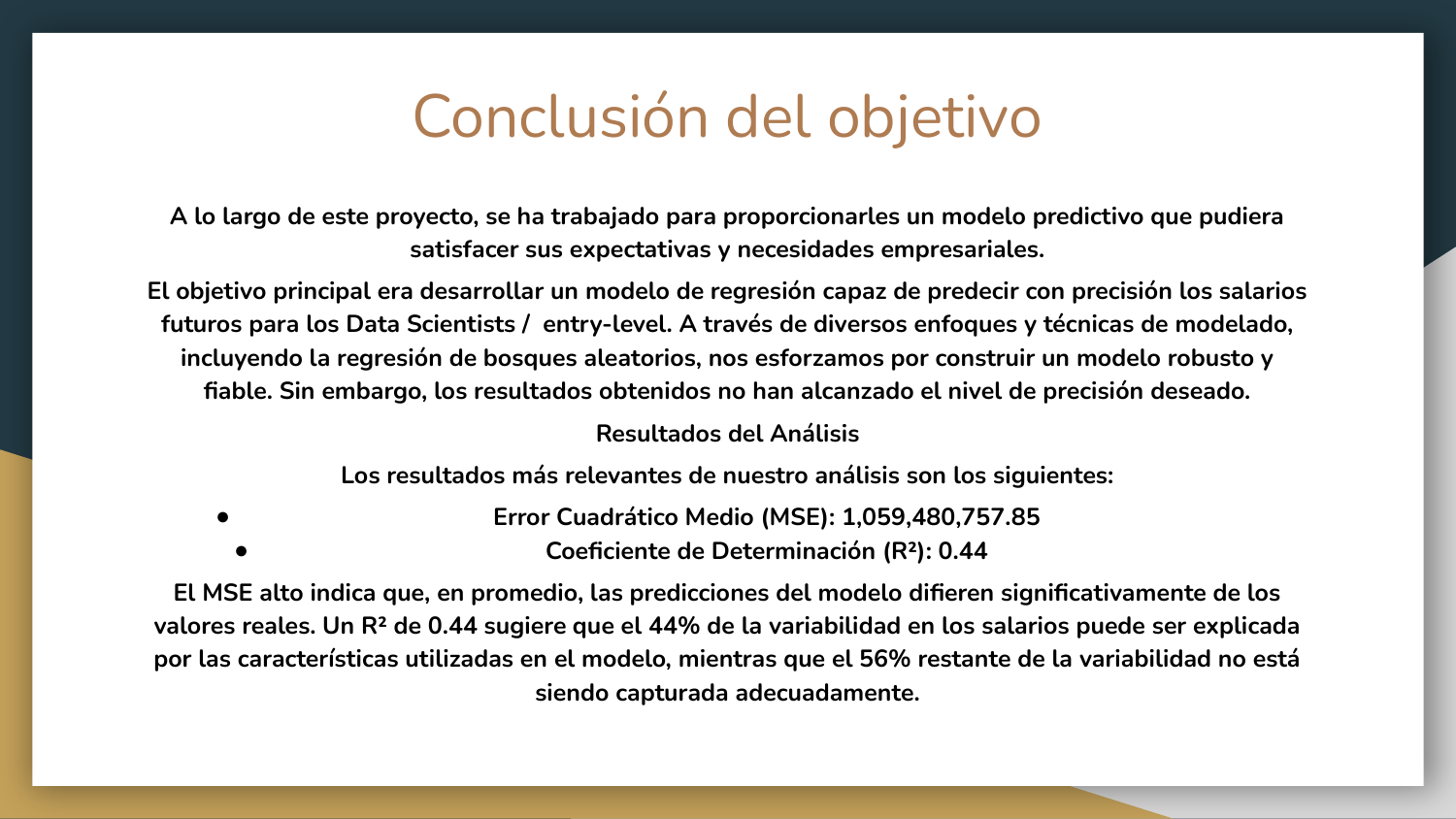

# Conclusión del objetivo
A lo largo de este proyecto, se ha trabajado para proporcionarles un modelo predictivo que pudiera satisfacer sus expectativas y necesidades empresariales.
El objetivo principal era desarrollar un modelo de regresión capaz de predecir con precisión los salarios futuros para los Data Scientists /  entry-level. A través de diversos enfoques y técnicas de modelado, incluyendo la regresión de bosques aleatorios, nos esforzamos por construir un modelo robusto y fiable. Sin embargo, los resultados obtenidos no han alcanzado el nivel de precisión deseado.
Resultados del Análisis
Los resultados más relevantes de nuestro análisis son los siguientes:
Error Cuadrático Medio (MSE): 1,059,480,757.85
Coeficiente de Determinación (R²): 0.44
El MSE alto indica que, en promedio, las predicciones del modelo difieren significativamente de los valores reales. Un R² de 0.44 sugiere que el 44% de la variabilidad en los salarios puede ser explicada por las características utilizadas en el modelo, mientras que el 56% restante de la variabilidad no está siendo capturada adecuadamente.